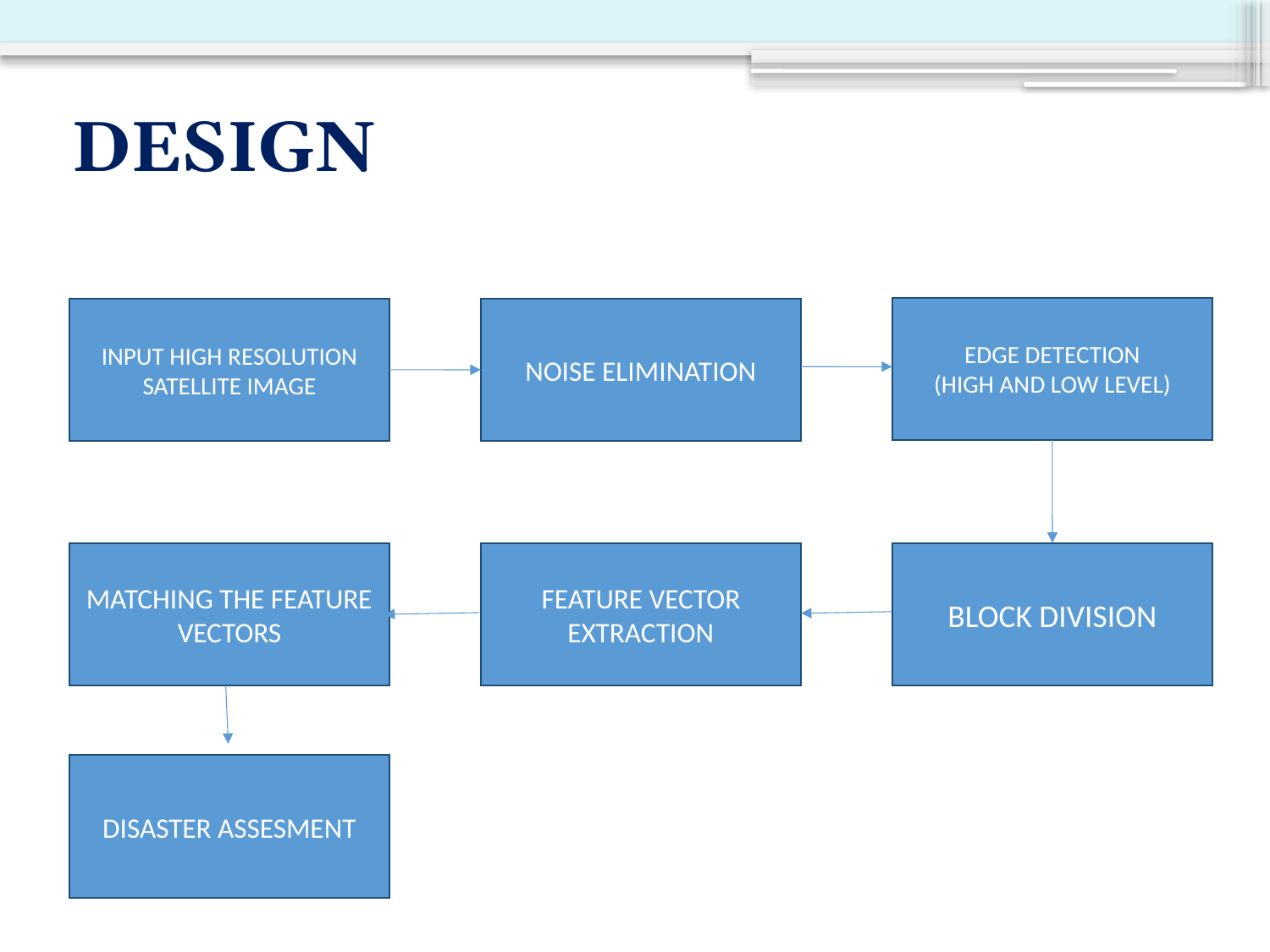

# DESIGN
EDGE DETECTION
(HIGH AND LOW LEVEL)
INPUT HIGH RESOLUTION SATELLITE IMAGE
NOISE ELIMINATION

MATCHING THE FEATURE VECTORS
FEATURE VECTOR EXTRACTION
BLOCK DIVISION

DISASTER ASSESMENT